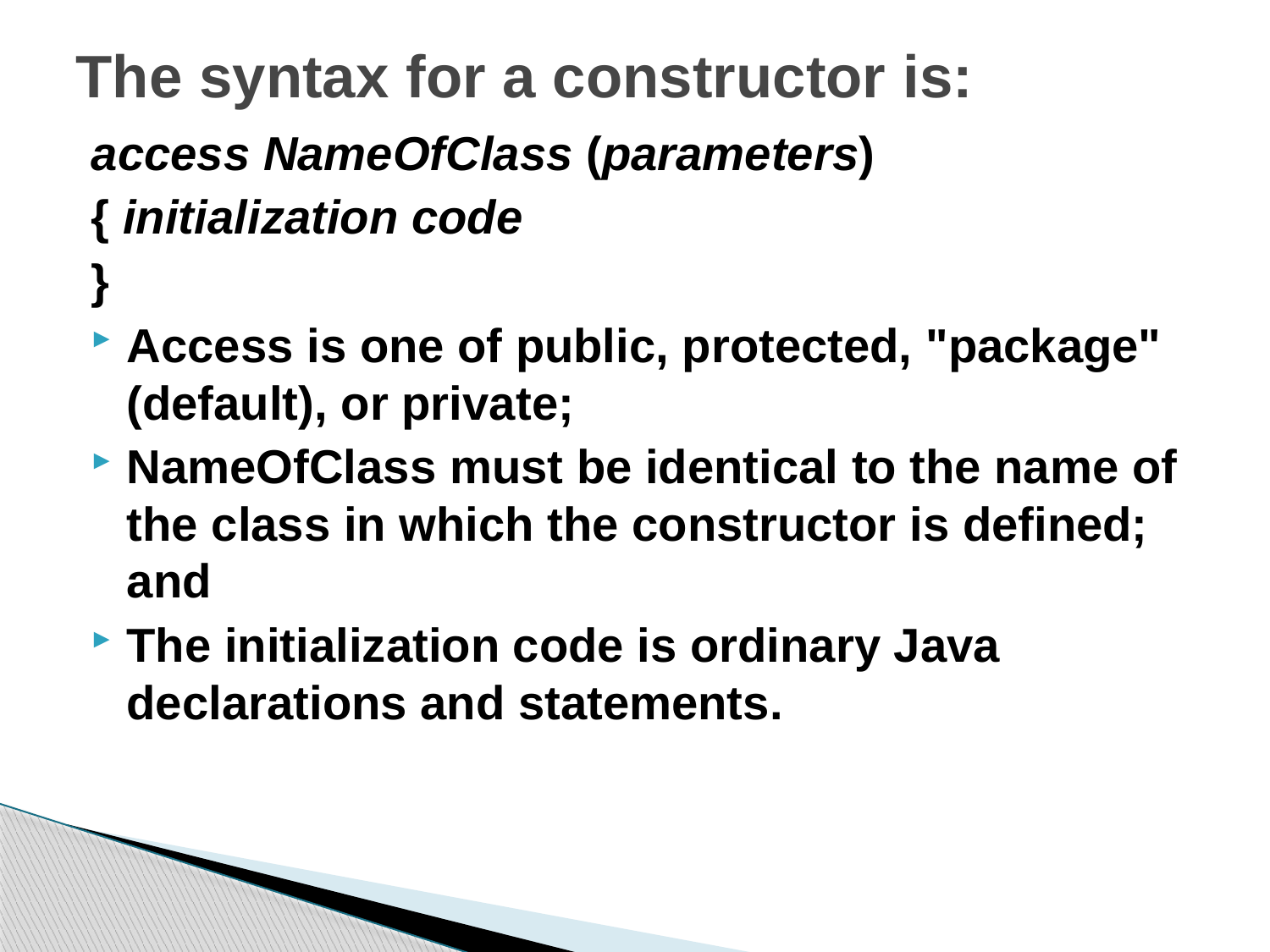

# The syntax for a constructor is:
access NameOfClass (parameters)
{ initialization code
}
Access is one of public, protected, "package" (default), or private;
NameOfClass must be identical to the name of the class in which the constructor is defined; and
The initialization code is ordinary Java declarations and statements.